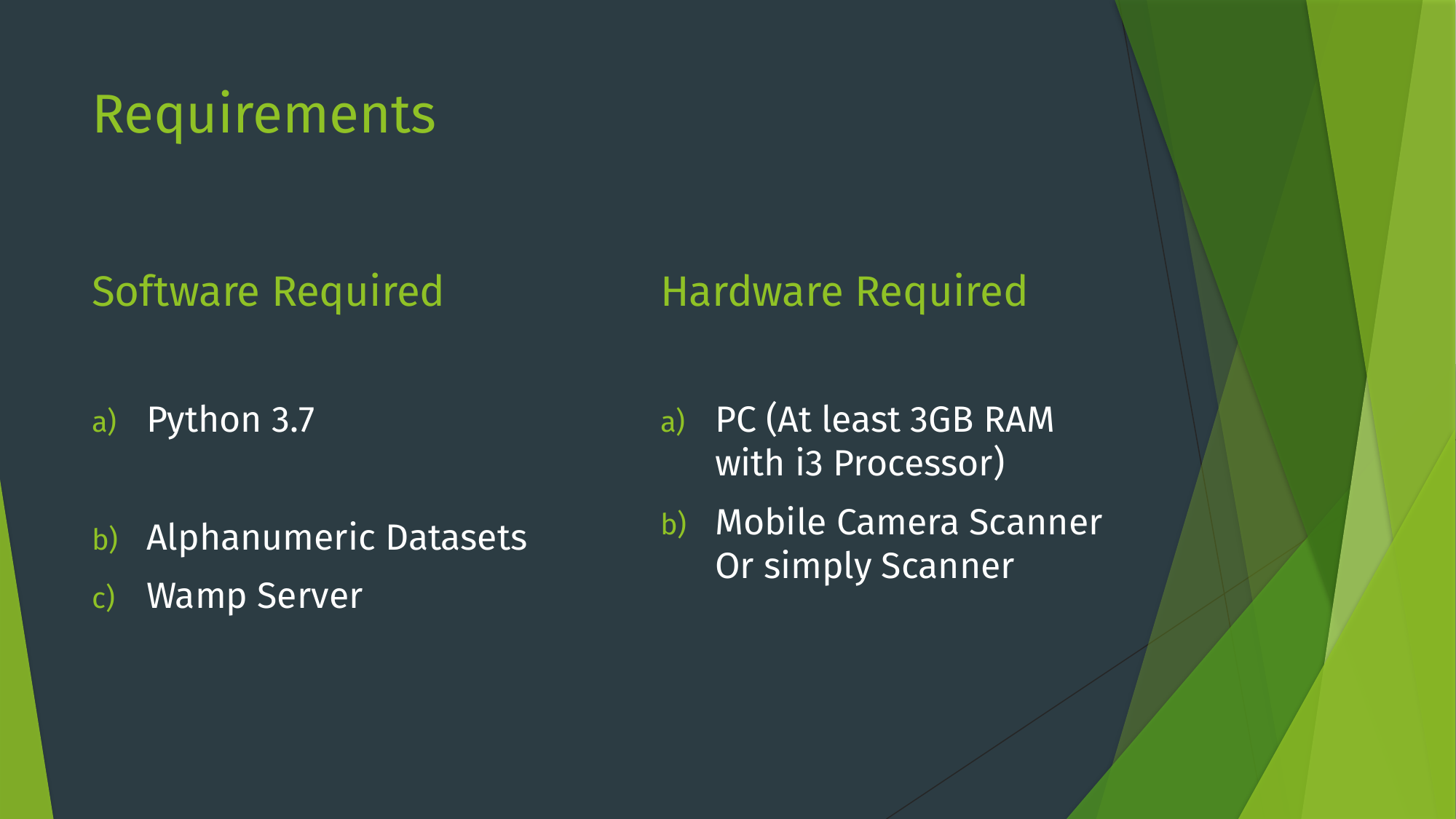

# Requirements
Software Required

Python 3.7

Alphanumeric Datasets
Wamp Server

Hardware Required

PC (At least 3GB RAM with i3 Processor)
Mobile Camera Scanner Or simply Scanner